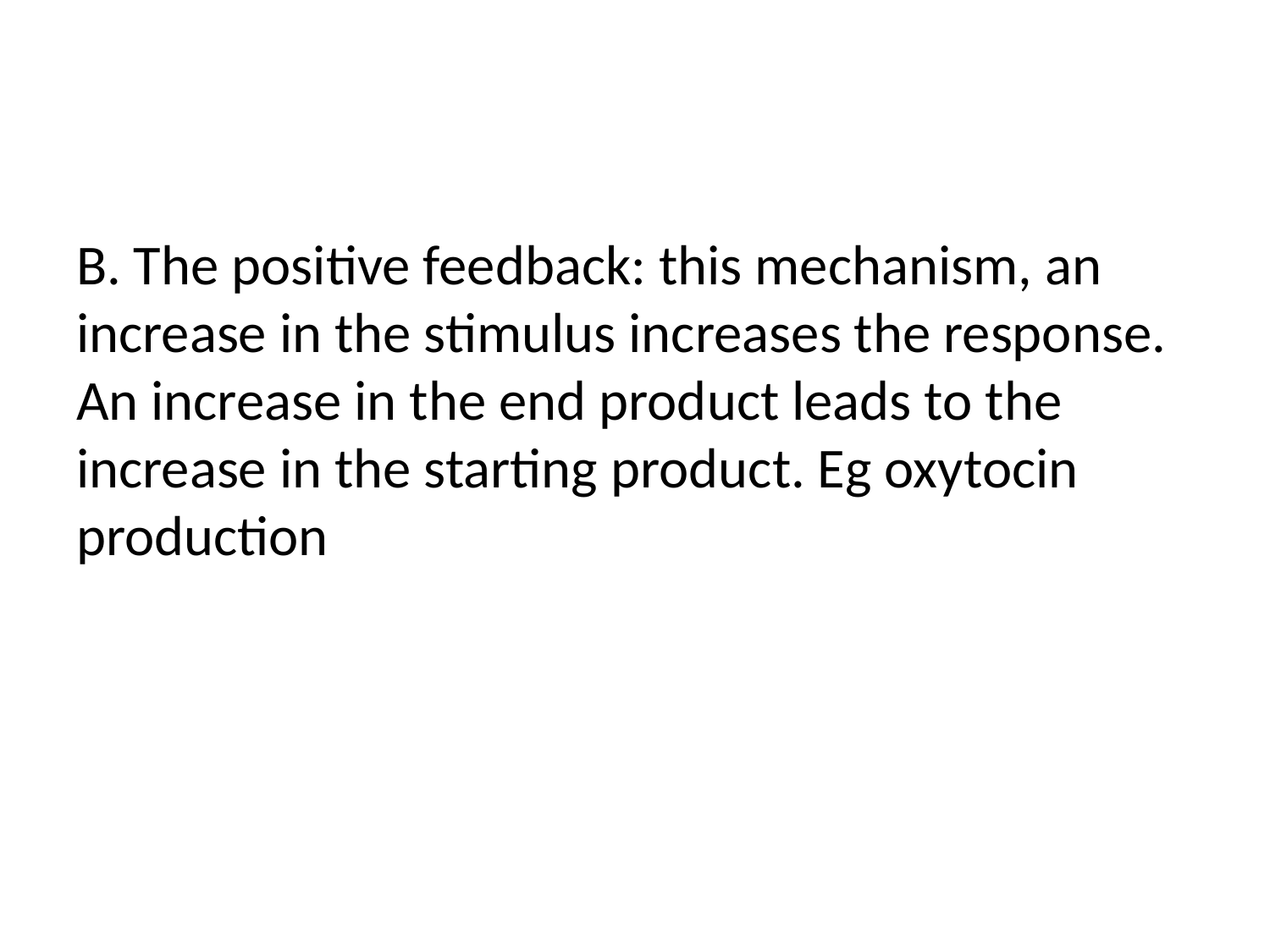

#
B. The positive feedback: this mechanism, an increase in the stimulus increases the response. An increase in the end product leads to the increase in the starting product. Eg oxytocin production